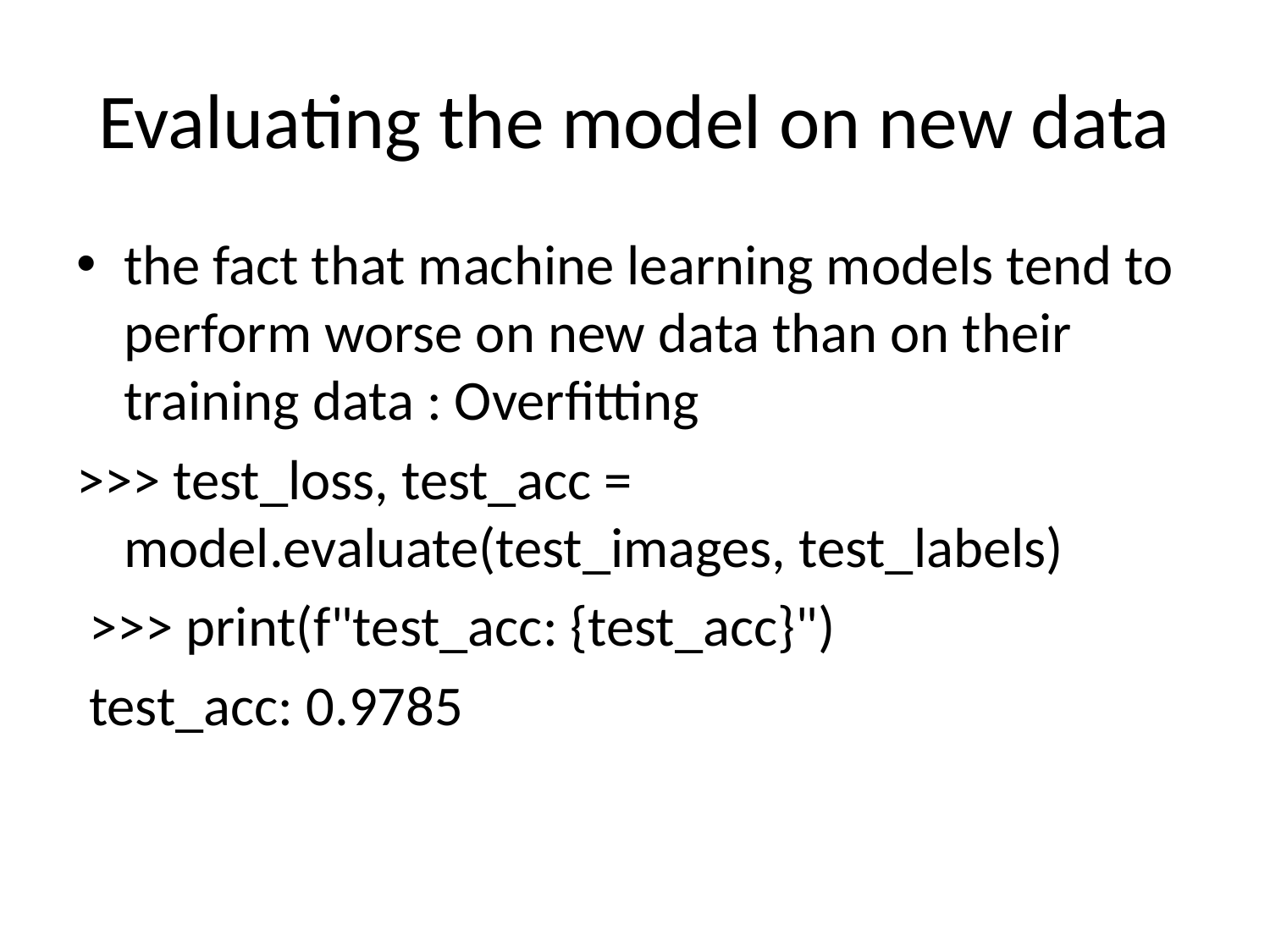

# Evaluating the model on new data
the fact that machine learning models tend to perform worse on new data than on their training data : Overfitting
>>> test_loss, test_acc = model.evaluate(test_images, test_labels)
 >>> print(f"test_acc: {test_acc}")
 test_acc: 0.9785